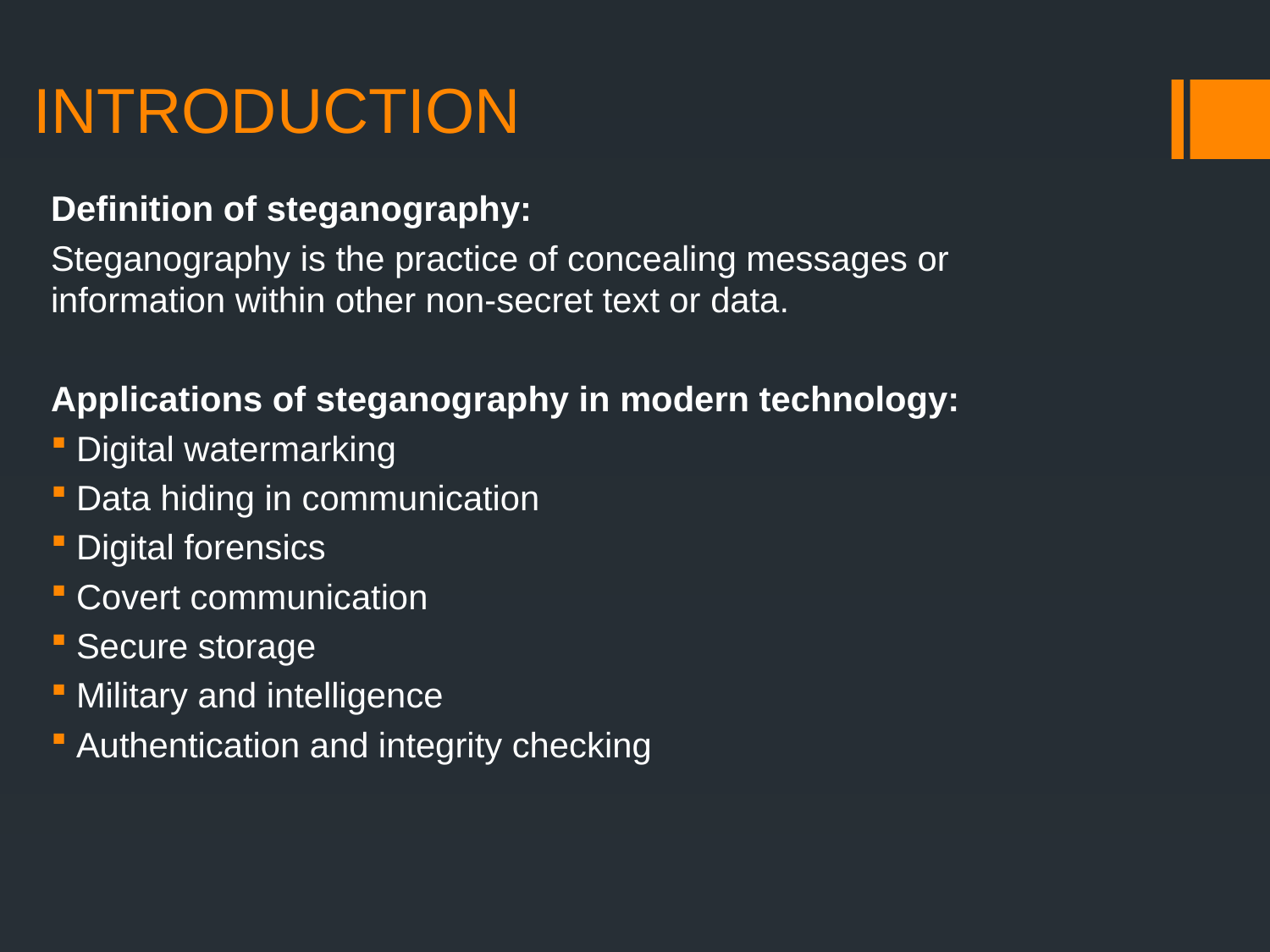

# INTRODUCTION
Definition of steganography:
Steganography is the practice of concealing messages or information within other non-secret text or data.

Applications of steganography in modern technology:
Digital watermarking
Data hiding in communication
Digital forensics
Covert communication
Secure storage
Military and intelligence
Authentication and integrity checking